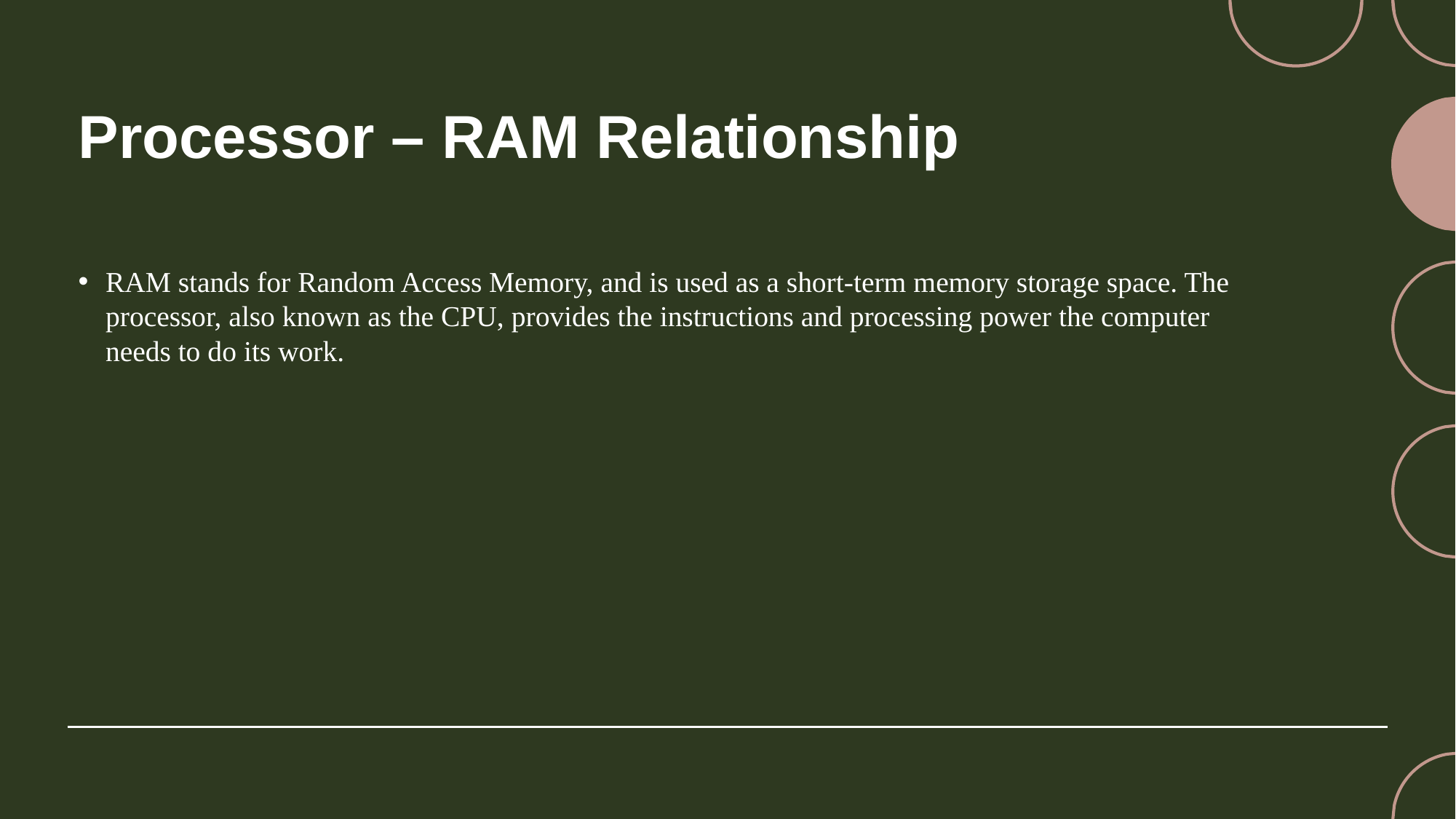

# Processor – RAM Relationship
RAM stands for Random Access Memory, and is used as a short-term memory storage space. The processor, also known as the CPU, provides the instructions and processing power the computer needs to do its work.